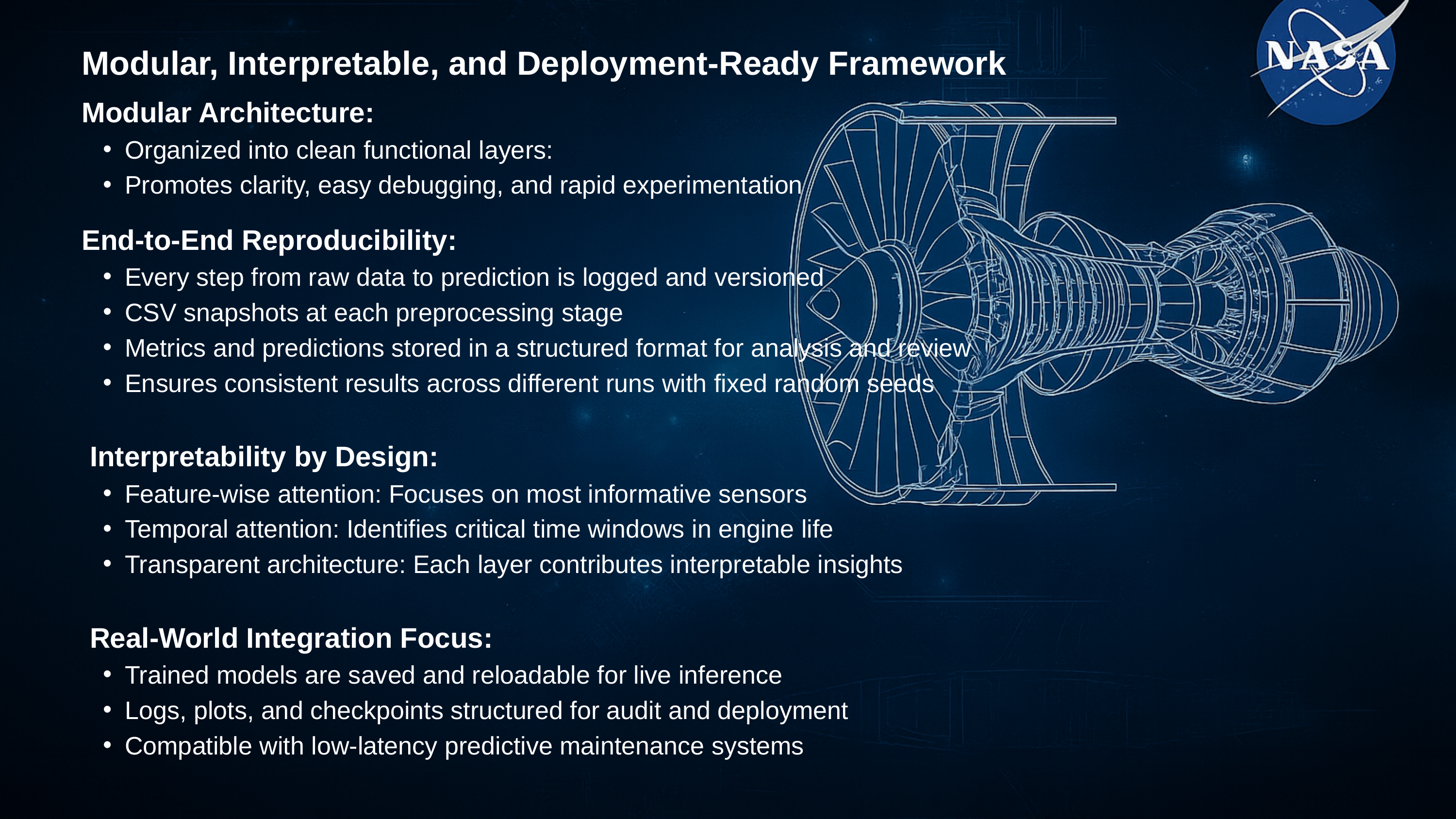

Modular, Interpretable, and Deployment-Ready Framework
Modular Architecture:
Organized into clean functional layers:
Promotes clarity, easy debugging, and rapid experimentation

End-to-End Reproducibility:
Every step from raw data to prediction is logged and versioned
CSV snapshots at each preprocessing stage
Metrics and predictions stored in a structured format for analysis and review
Ensures consistent results across different runs with fixed random seeds

 Interpretability by Design:
Feature-wise attention: Focuses on most informative sensors
Temporal attention: Identifies critical time windows in engine life
Transparent architecture: Each layer contributes interpretable insights

 Real-World Integration Focus:
Trained models are saved and reloadable for live inference
Logs, plots, and checkpoints structured for audit and deployment
Compatible with low-latency predictive maintenance systems